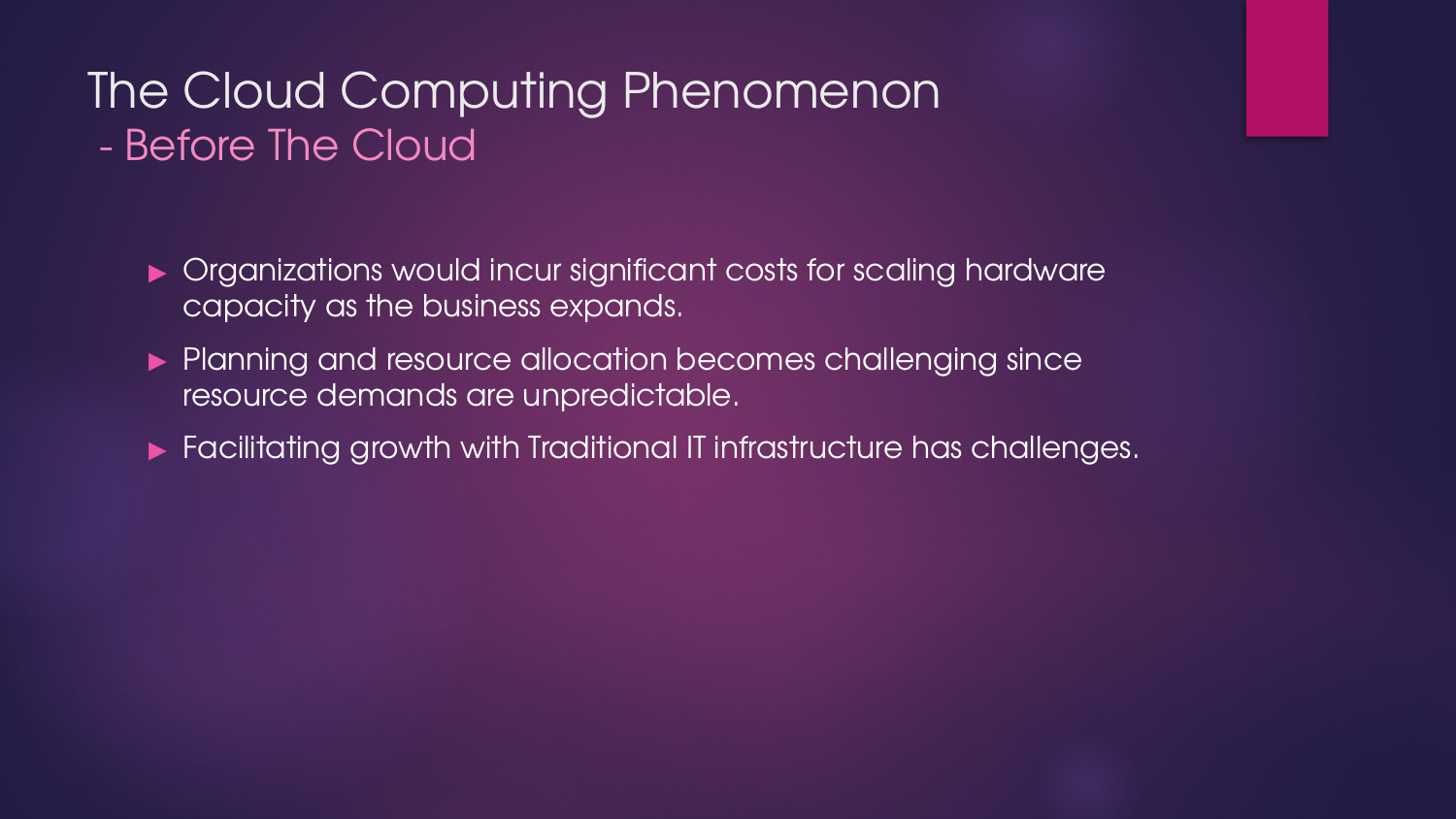

# The Cloud Computing Phenomenon - Before The Cloud
Organizations would incur significant costs for scaling hardware capacity as the business expands.
Planning and resource allocation becomes challenging since resource demands are unpredictable.
Facilitating growth with Traditional IT infrastructure has challenges.